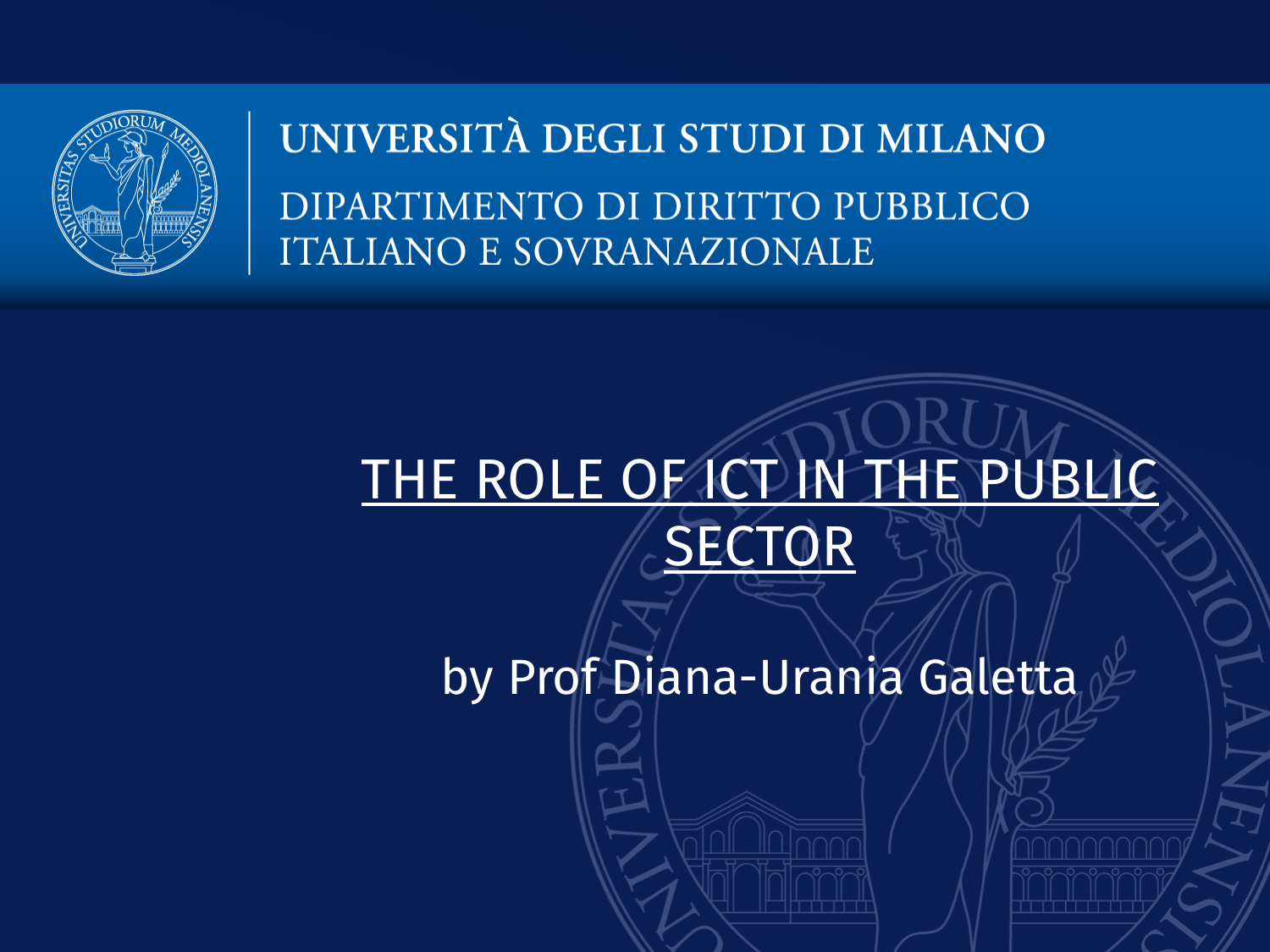

# The role of ICT in the public sector by Prof Diana-Urania Galetta